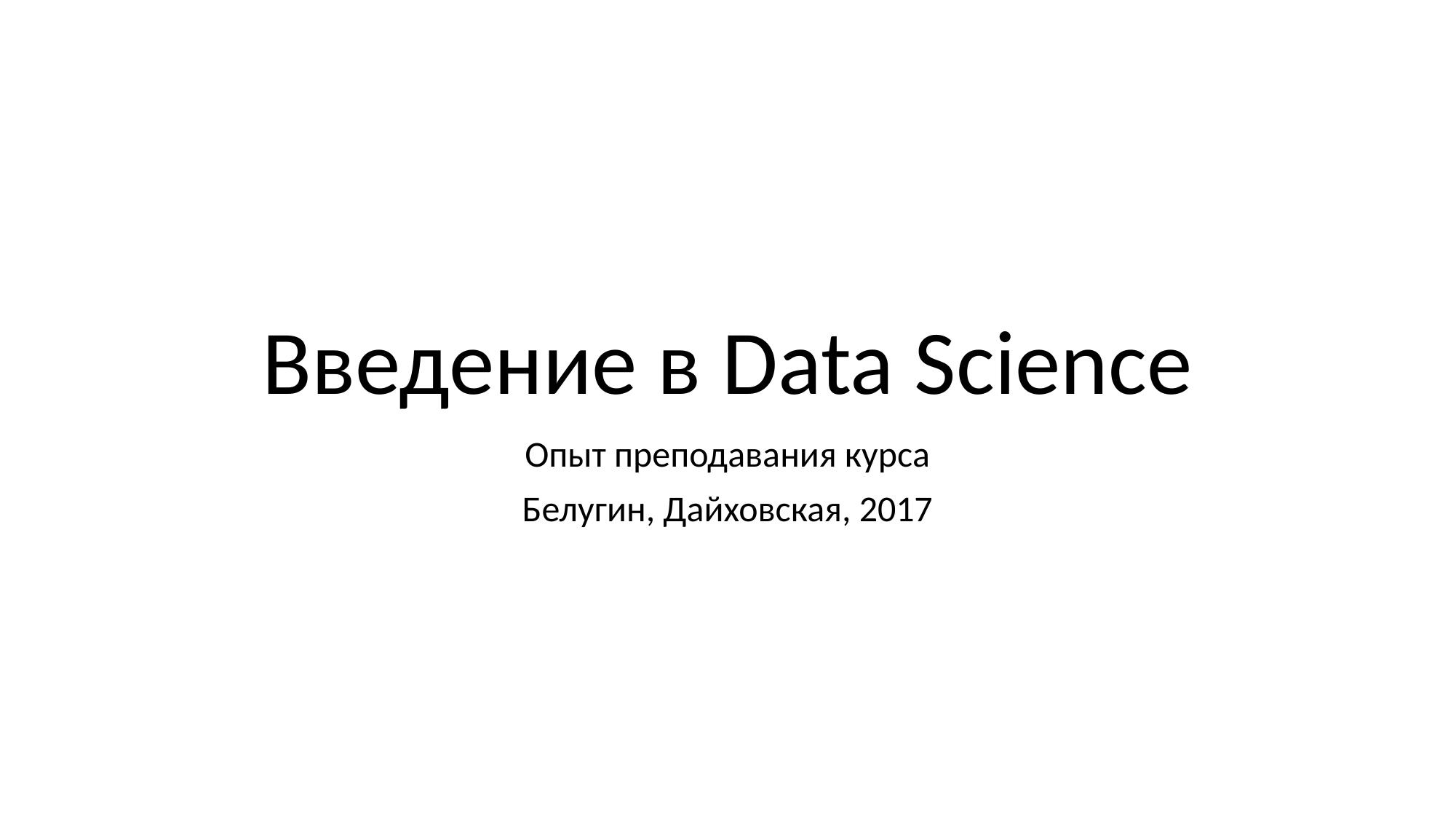

# Введение в Data Science
Опыт преподавания курса
Белугин, Дайховская, 2017